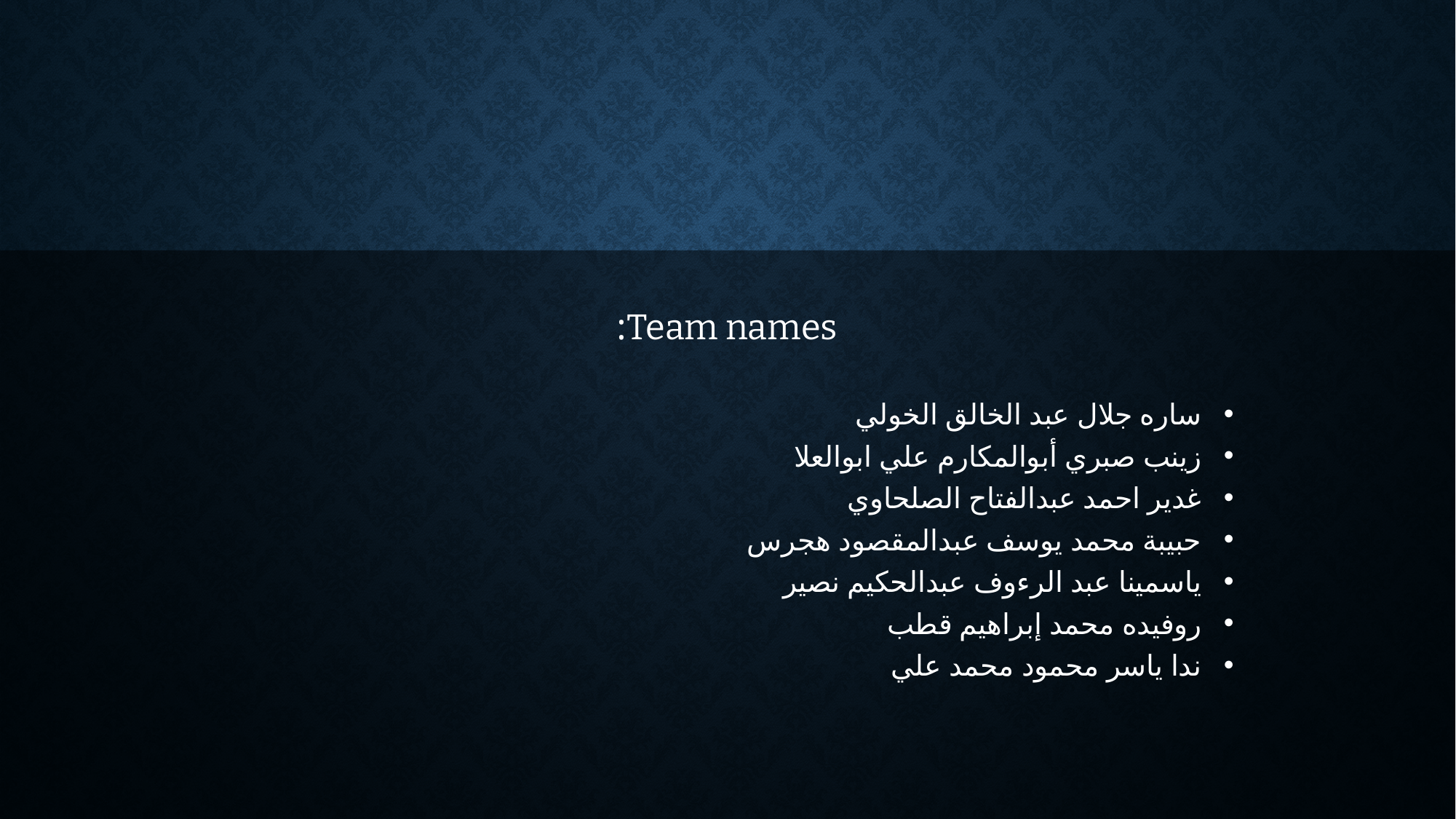

Team names:

ساره جلال عبد الخالق الخولي
زينب صبري أبوالمكارم علي ابوالعلا
غدير احمد عبدالفتاح الصلحاوي
حبيبة محمد يوسف عبدالمقصود هجرس
ياسمينا عبد الرءوف عبدالحكيم نصير
روفيده محمد إبراهيم قطب
ندا ياسر محمود محمد علي